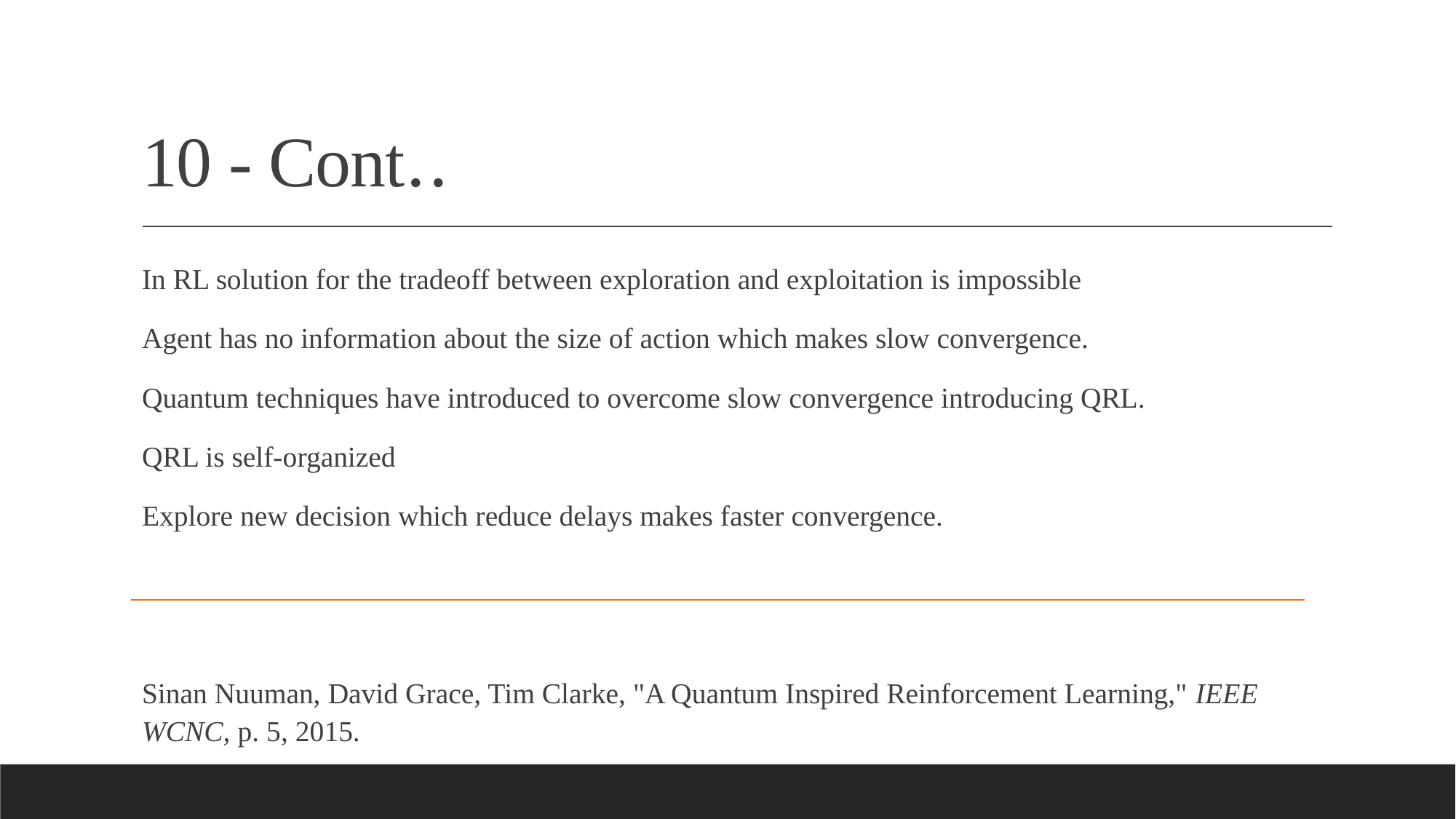

# 10 - Cont..
In RL solution for the tradeoff between exploration and exploitation is impossible
Agent has no information about the size of action which makes slow convergence.
Quantum techniques have introduced to overcome slow convergence introducing QRL.
QRL is self-organized
Explore new decision which reduce delays makes faster convergence.

Sinan Nuuman, David Grace, Tim Clarke, "A Quantum Inspired Reinforcement Learning," IEEE WCNC, p. 5, 2015.